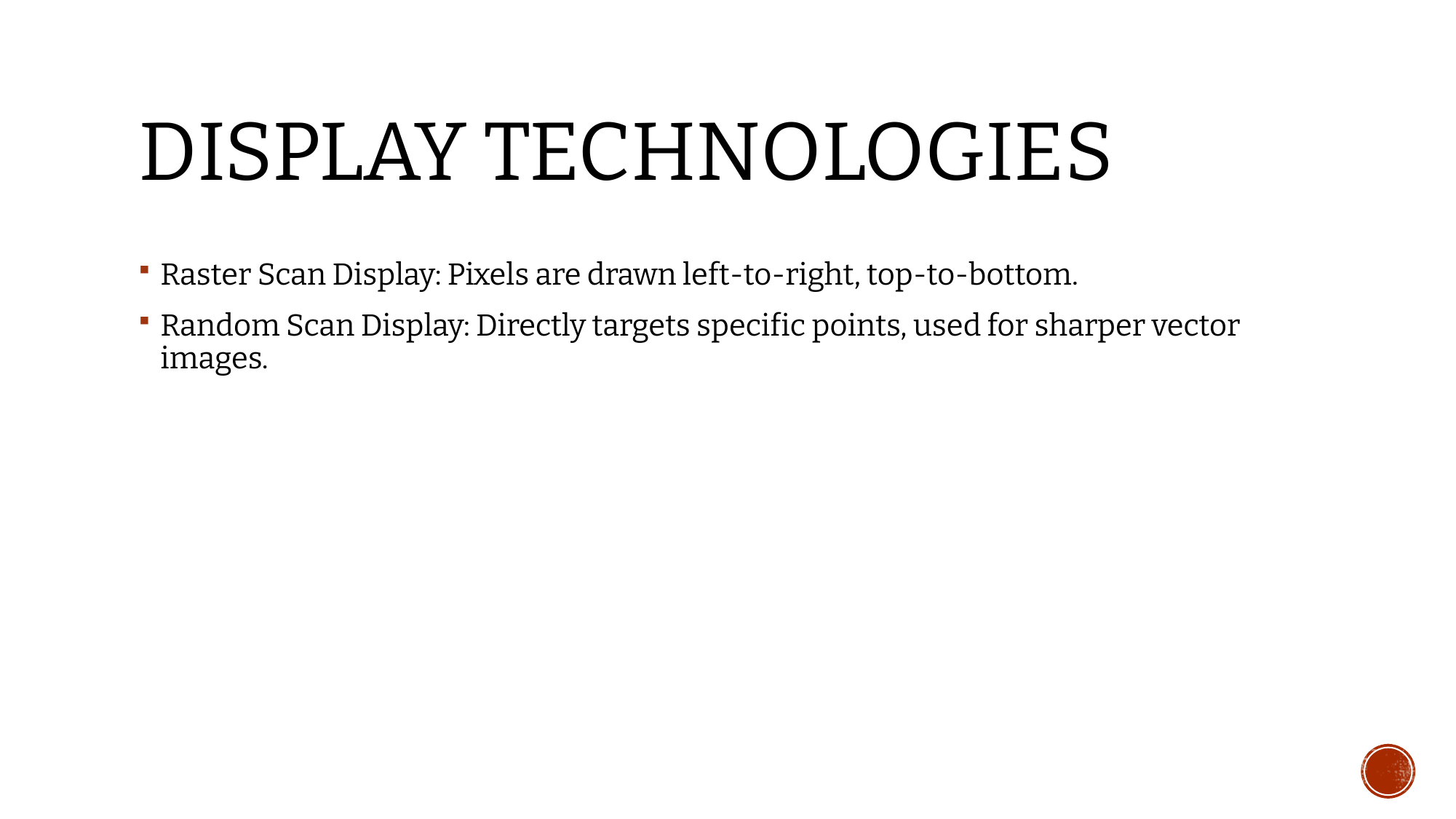

# Display Technologies
Raster Scan Display: Pixels are drawn left-to-right, top-to-bottom.
Random Scan Display: Directly targets specific points, used for sharper vector images.